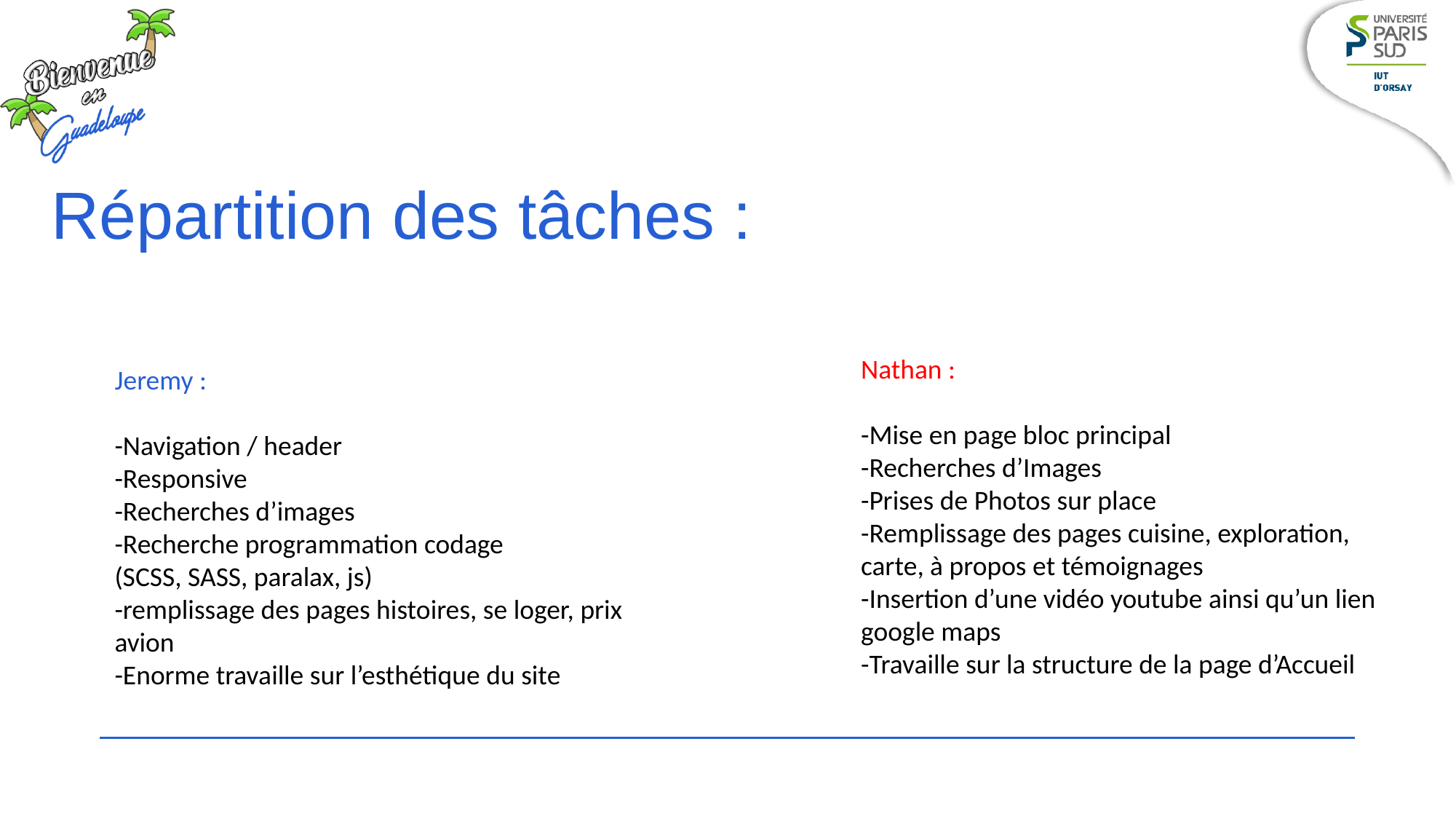

Répartition des tâches :
Nathan :

-Mise en page bloc principal
-Recherches d’Images
-Prises de Photos sur place
-Remplissage des pages cuisine, exploration, carte, à propos et témoignages
-Insertion d’une vidéo youtube ainsi qu’un lien google maps
-Travaille sur la structure de la page d’Accueil
Jeremy :

-Navigation / header
-Responsive
-Recherches d’images
-Recherche programmation codage
(SCSS, SASS, paralax, js)
-remplissage des pages histoires, se loger, prix avion
-Enorme travaille sur l’esthétique du site